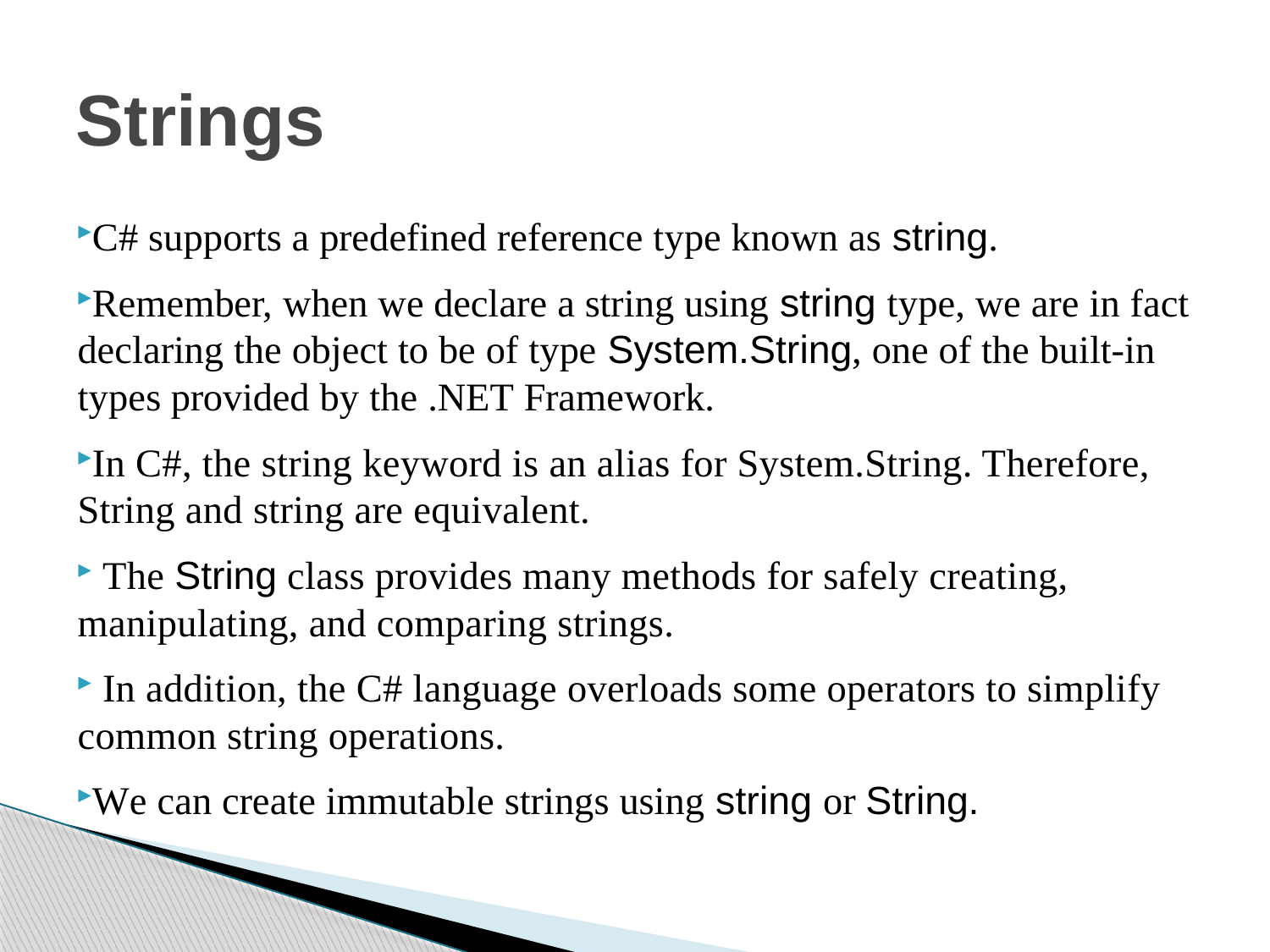

# Strings
C# supports a predefined reference type known as string.
Remember, when we declare a string using string type, we are in fact declaring the object to be of type System.String, one of the built-in types provided by the .NET Framework.
In C#, the string keyword is an alias for System.String. Therefore, String and string are equivalent.
 The String class provides many methods for safely creating, manipulating, and comparing strings.
 In addition, the C# language overloads some operators to simplify common string operations.
We can create immutable strings using string or String.